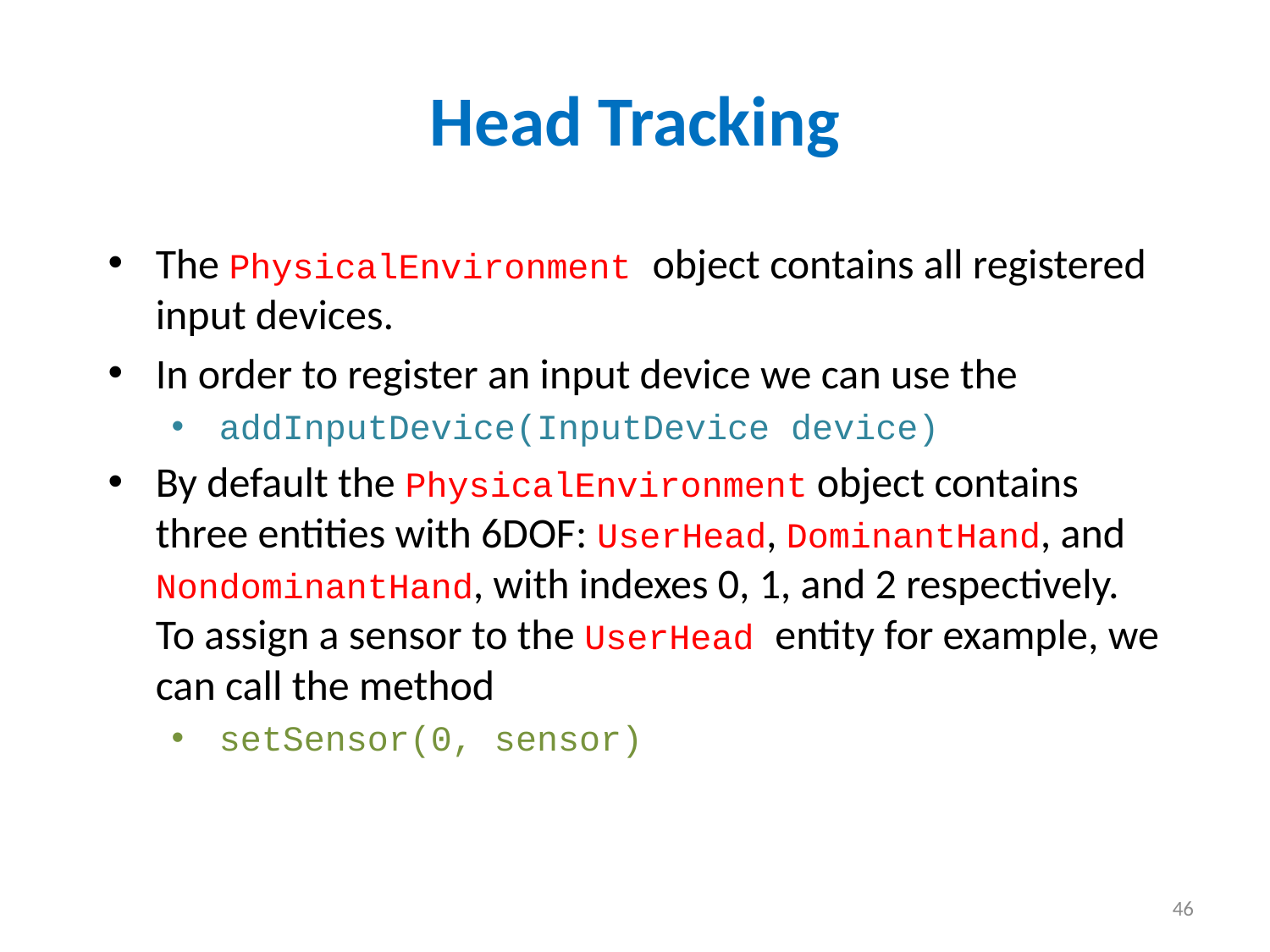

Head Tracking
The PhysicalEnvironment object contains all registered input devices.
In order to register an input device we can use the
addInputDevice(InputDevice device)
By default the PhysicalEnvironment object contains three entities with 6DOF: UserHead, DominantHand, and NondominantHand, with indexes 0, 1, and 2 respectively. To assign a sensor to the UserHead entity for example, we can call the method
setSensor(0, sensor)
46